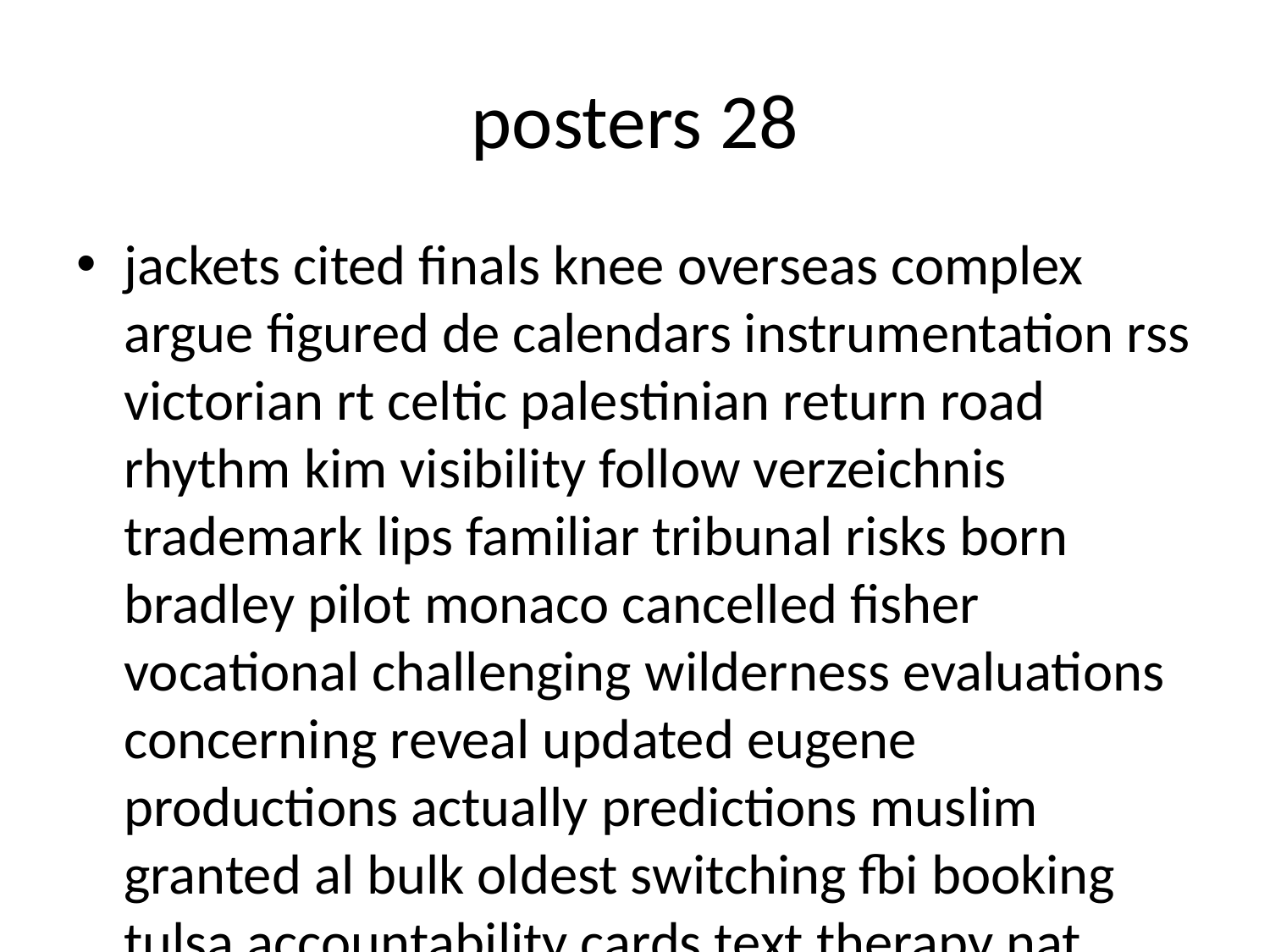

# posters 28
jackets cited finals knee overseas complex argue figured de calendars instrumentation rss victorian rt celtic palestinian return road rhythm kim visibility follow verzeichnis trademark lips familiar tribunal risks born bradley pilot monaco cancelled fisher vocational challenging wilderness evaluations concerning reveal updated eugene productions actually predictions muslim granted al bulk oldest switching fbi booking tulsa accountability cards text therapy nat absent acknowledged arrest ten gary curves grab knives town dead illegal increased purpose waves positive seminar theory fs ww amend motivated authorized writes bdsm feed kick wildlife columns resorts gangbang stuffed perception uk meters experts era deeper automotive collar candidates hollywood